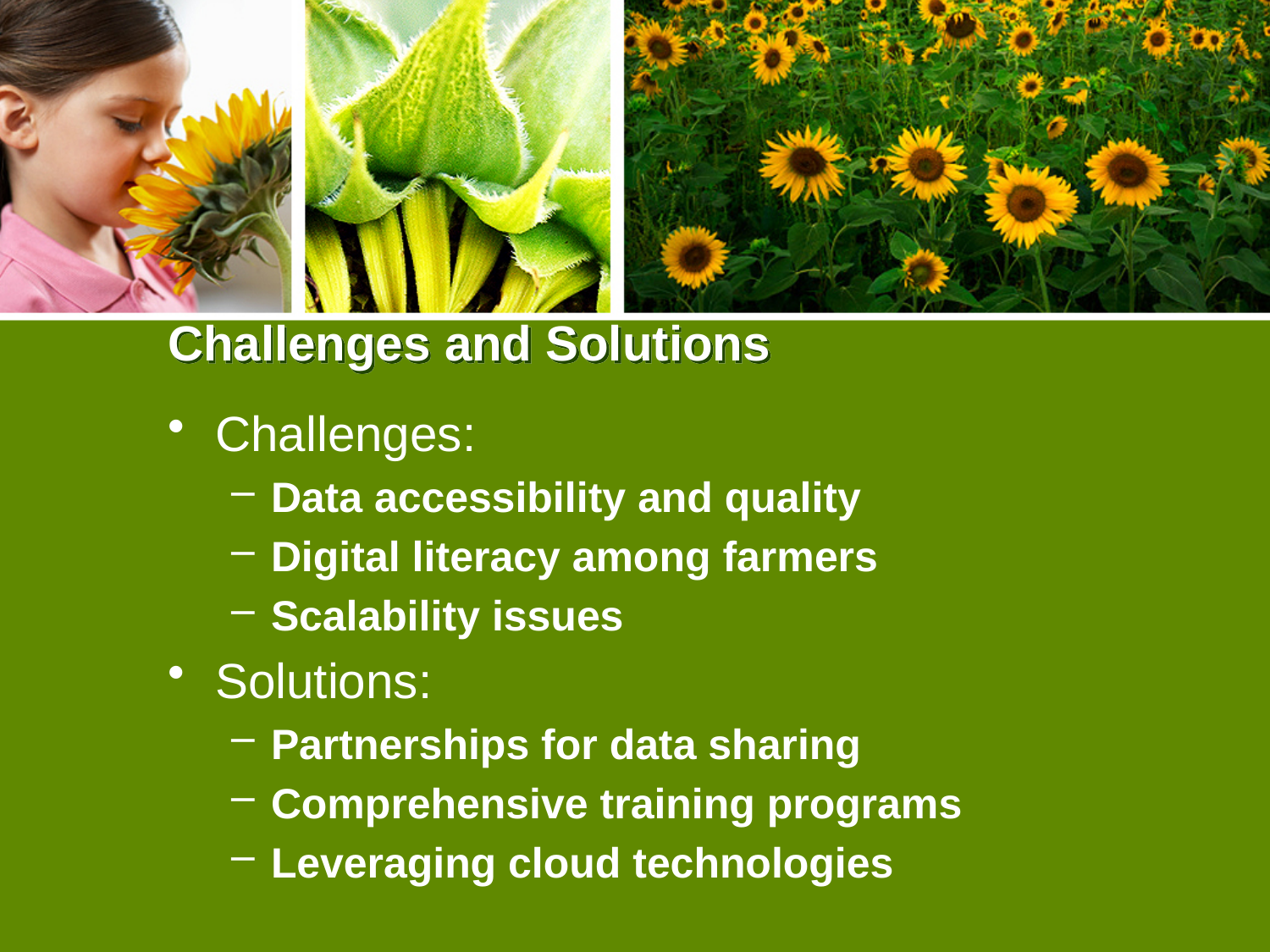

# Challenges and Solutions
Challenges:
Data accessibility and quality
Digital literacy among farmers
Scalability issues
Solutions:
Partnerships for data sharing
Comprehensive training programs
Leveraging cloud technologies